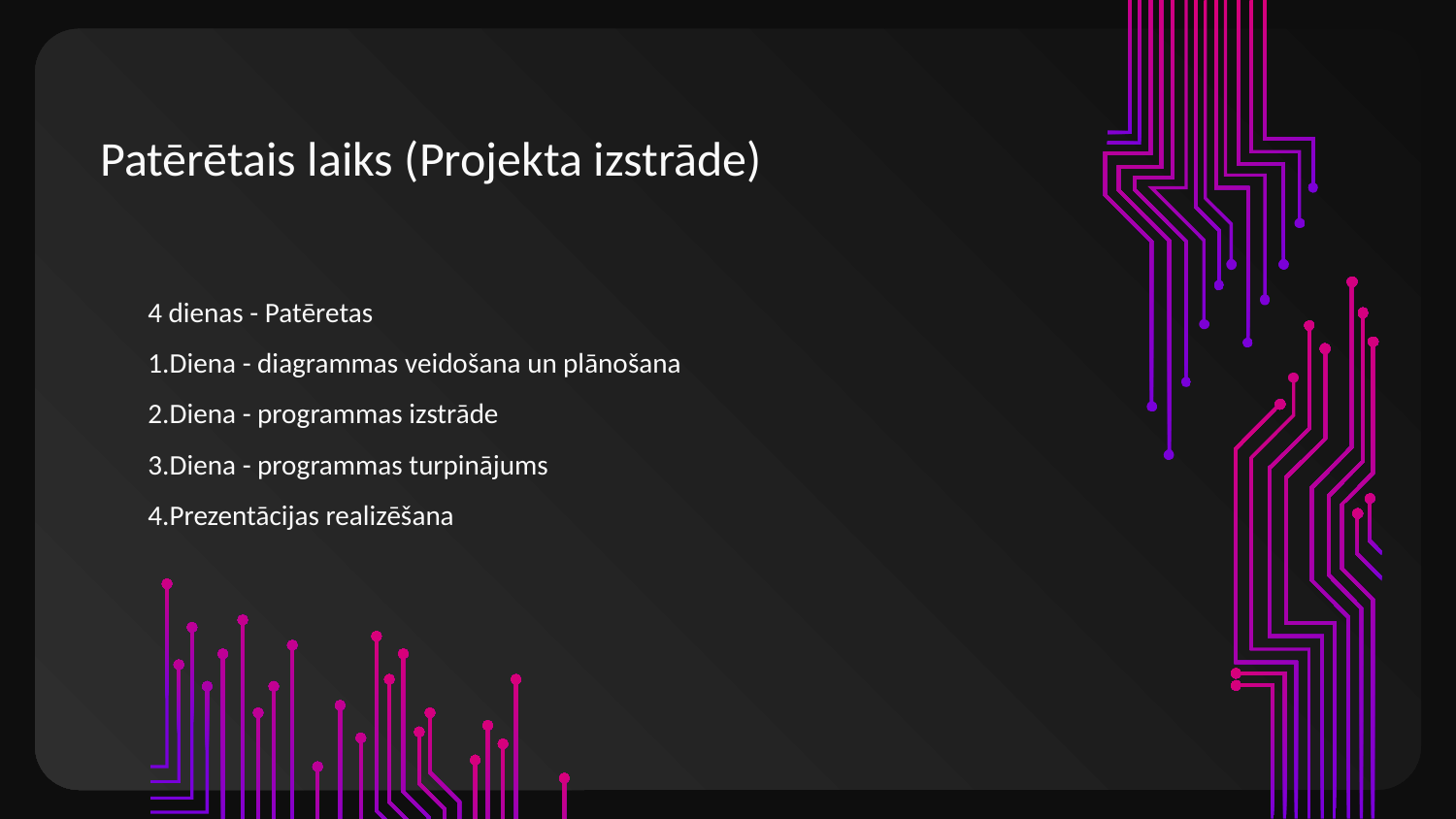

Patērētais laiks (Projekta izstrāde)
4 dienas - Patēretas
1.Diena - diagrammas veidošana un plānošana
2.Diena - programmas izstrāde
3.Diena - programmas turpinājums
4.Prezentācijas realizēšana